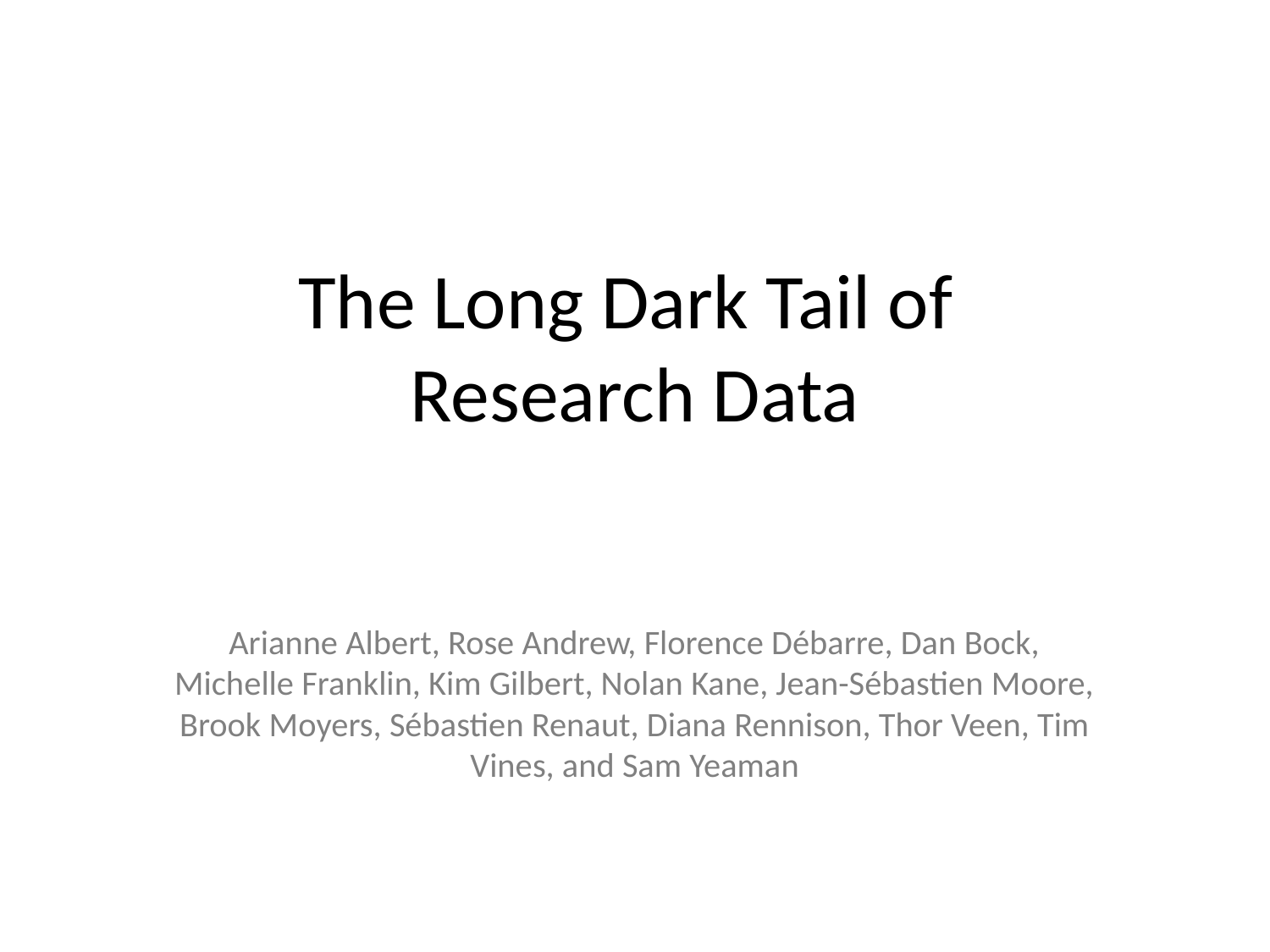

The Long Dark Tail of
Research Data
Arianne Albert, Rose Andrew, Florence Débarre, Dan Bock, Michelle Franklin, Kim Gilbert, Nolan Kane, Jean-Sébastien Moore, Brook Moyers, Sébastien Renaut, Diana Rennison, Thor Veen, Tim Vines, and Sam Yeaman